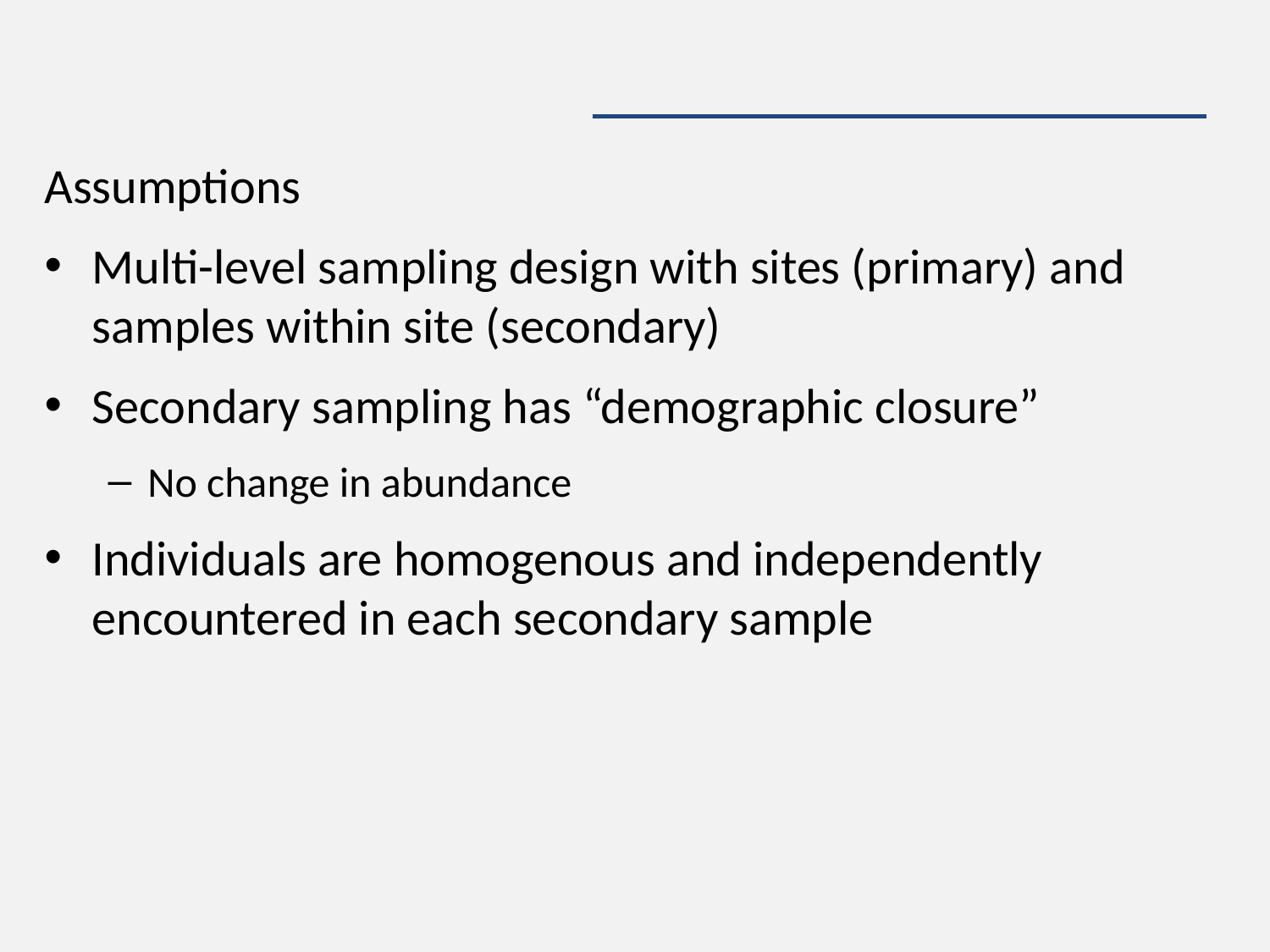

#
Assumptions
Multi-level sampling design with sites (primary) and samples within site (secondary)
Secondary sampling has “demographic closure”
No change in abundance
Individuals are homogenous and independently encountered in each secondary sample